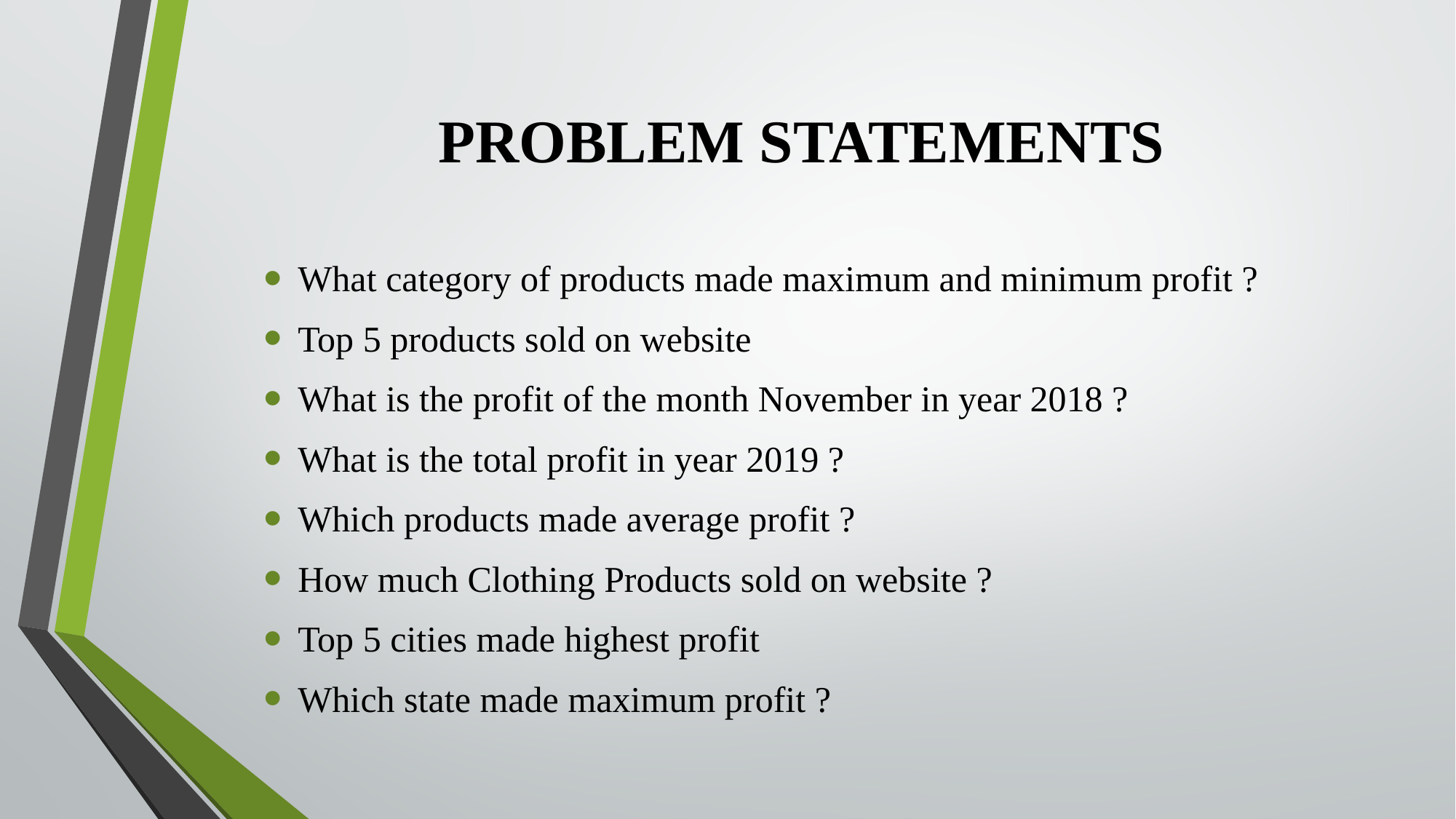

# Problem Statements

What category of products made maximum and minimum profit ?
Top 5 products sold on website
What is the profit of the month November in year 2018 ?
What is the total profit in year 2019 ?
Which products made average profit ?
How much Clothing Products sold on website ?
Top 5 cities made highest profit
Which state made maximum profit ?